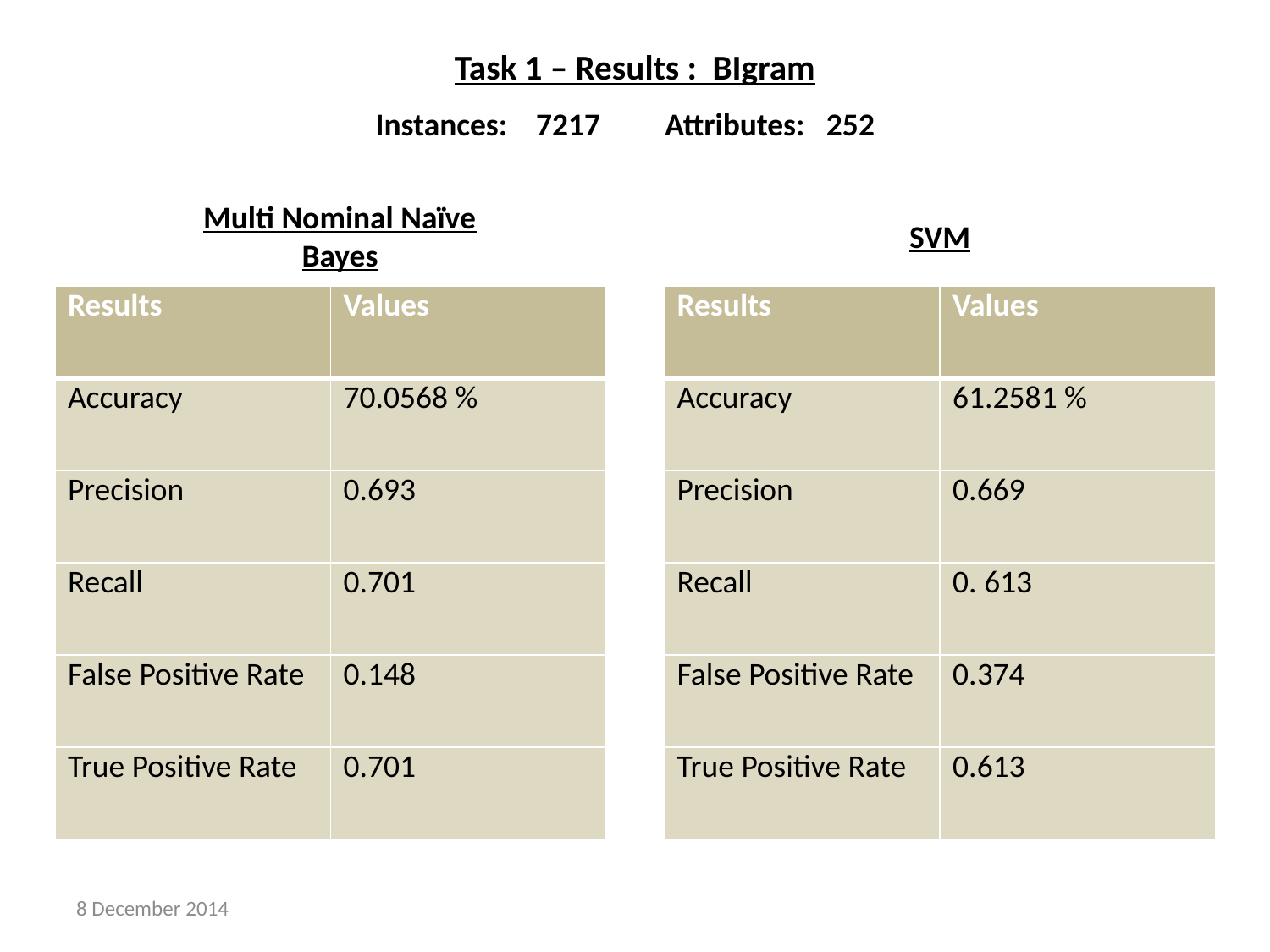

# Task 1 – Results :  BIgram
Instances:    7217         Attributes:   252

Multi Nominal Naïve Bayes
SVM
| Results | Values |
| --- | --- |
| Accuracy | 70.0568 % |
| Precision | 0.693 |
| Recall | 0.701 |
| False Positive Rate | 0.148 |
| True Positive Rate | 0.701 |
| Results | Values |
| --- | --- |
| Accuracy | 61.2581 % |
| Precision | 0.669 |
| Recall | 0. 613 |
| False Positive Rate | 0.374 |
| True Positive Rate | 0.613 |
8 December 2014